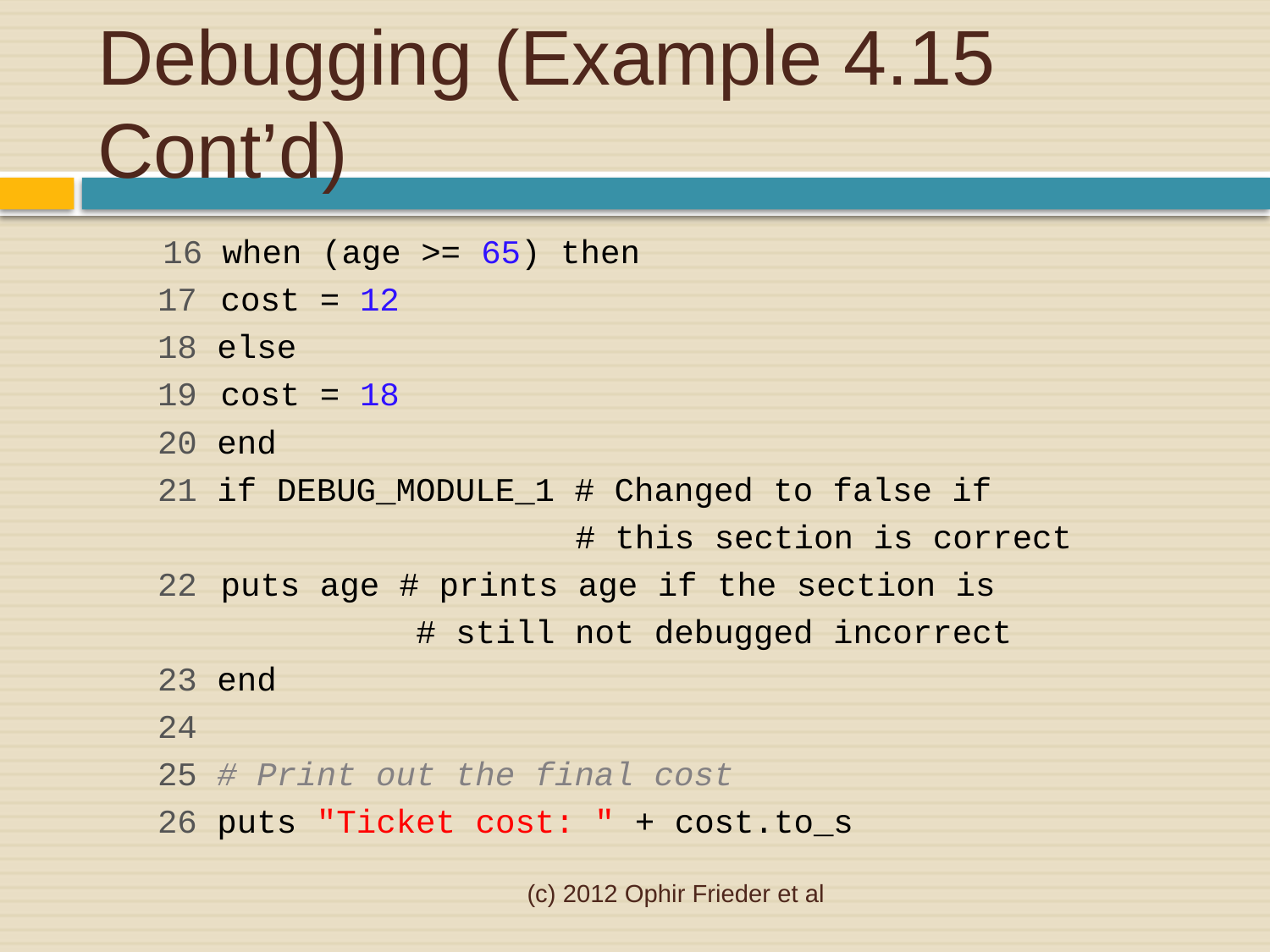

# Debugging (Example 4.15 Cont’d)
	 16 when (age >= 65) then
   17 	cost = 12
   18 else
   19 	cost = 18
   20 end
   21 if DEBUG_MODULE_1 # Changed to false if
                        # this section is correct
   22 	puts age # prints age if the section is
                # still not debugged incorrect
   23 end
   24
   25 # Print out the final cost
   26 puts "Ticket cost: " + cost.to_s

(c) 2012 Ophir Frieder et al